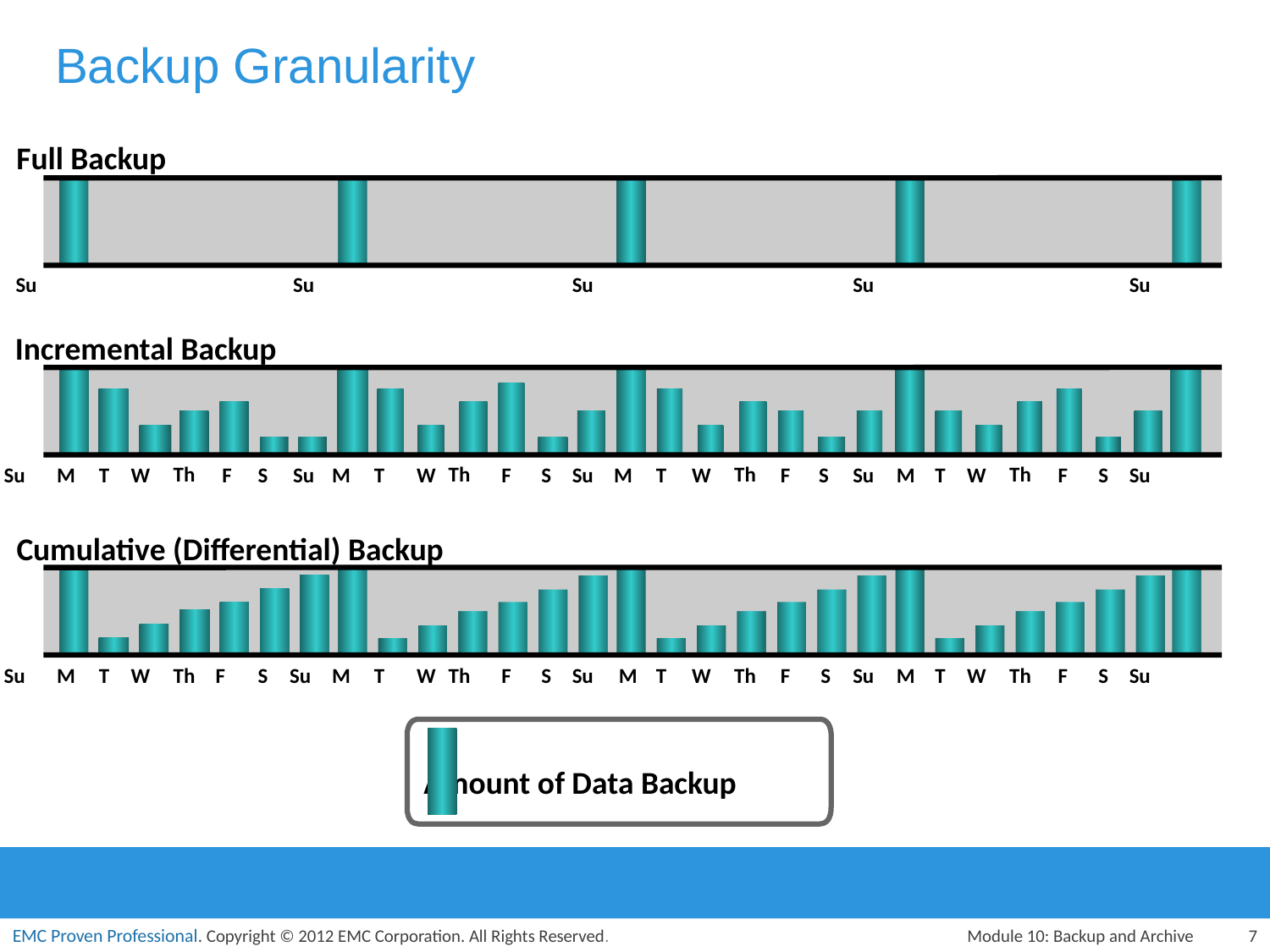

# Backup Granularity
Full Backup

Su
Su
Su
Su
Su
Incremental Backup

Th
Th
Th
Th
Su
M
T
W
F
S
Su
M
T
W
F
S
Su
M
T
W
F
S
Su
M
T
W
F
S
Su
Cumulative (Differential) Backup

Th
Th
Th
Th
Su
M
T
W
F
S
Su
M
T
W
F
S
Su
M
T
W
F
S
Su
M
T
W
F
S
Su

Amount of Data Backup
Module 10: Backup and Archive
7